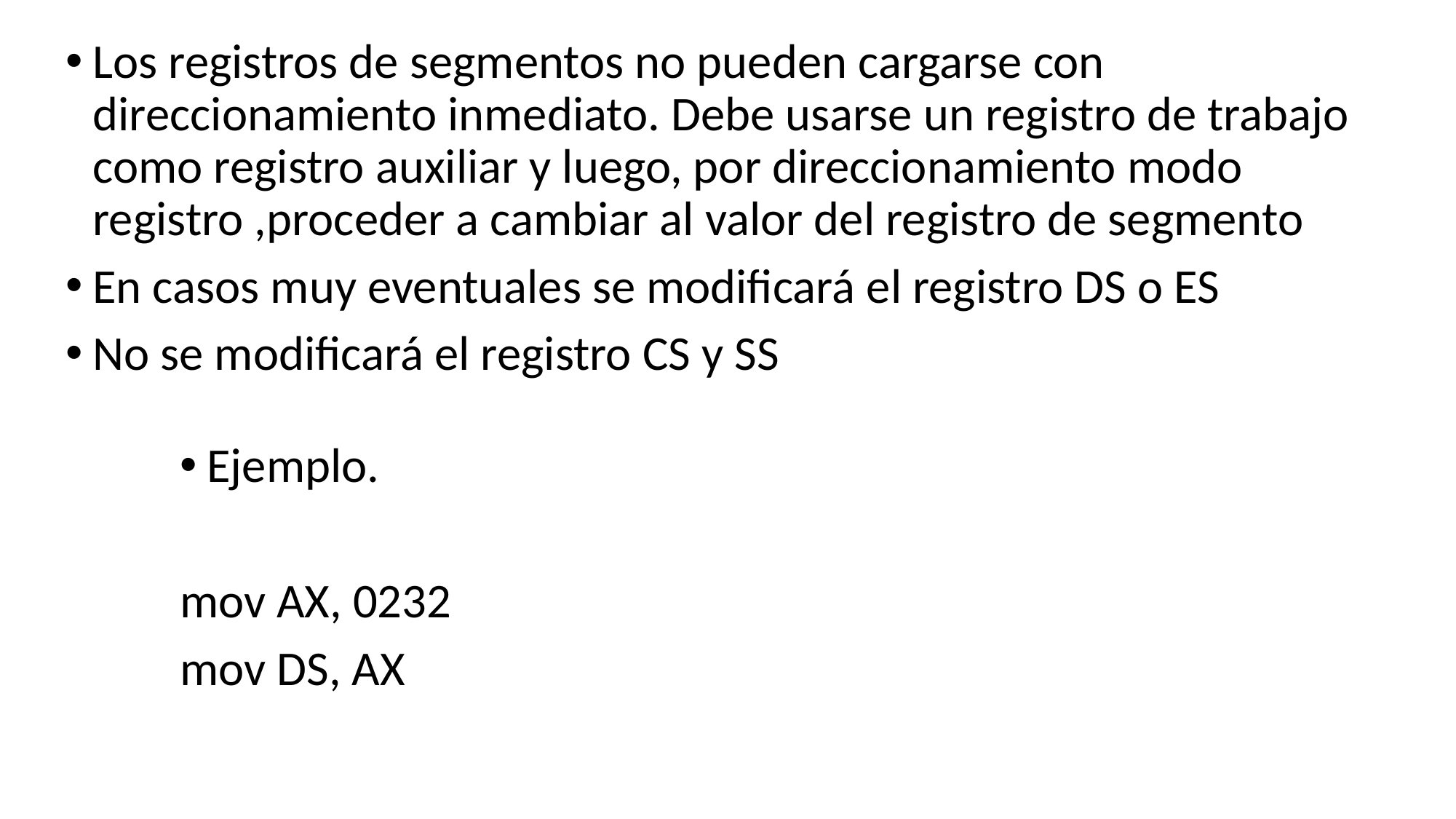

Los registros de segmentos no pueden cargarse con direccionamiento inmediato. Debe usarse un registro de trabajo como registro auxiliar y luego, por direccionamiento modo registro ,proceder a cambiar al valor del registro de segmento
En casos muy eventuales se modificará el registro DS o ES
No se modificará el registro CS y SS
Ejemplo.

mov AX, 0232
mov DS, AX